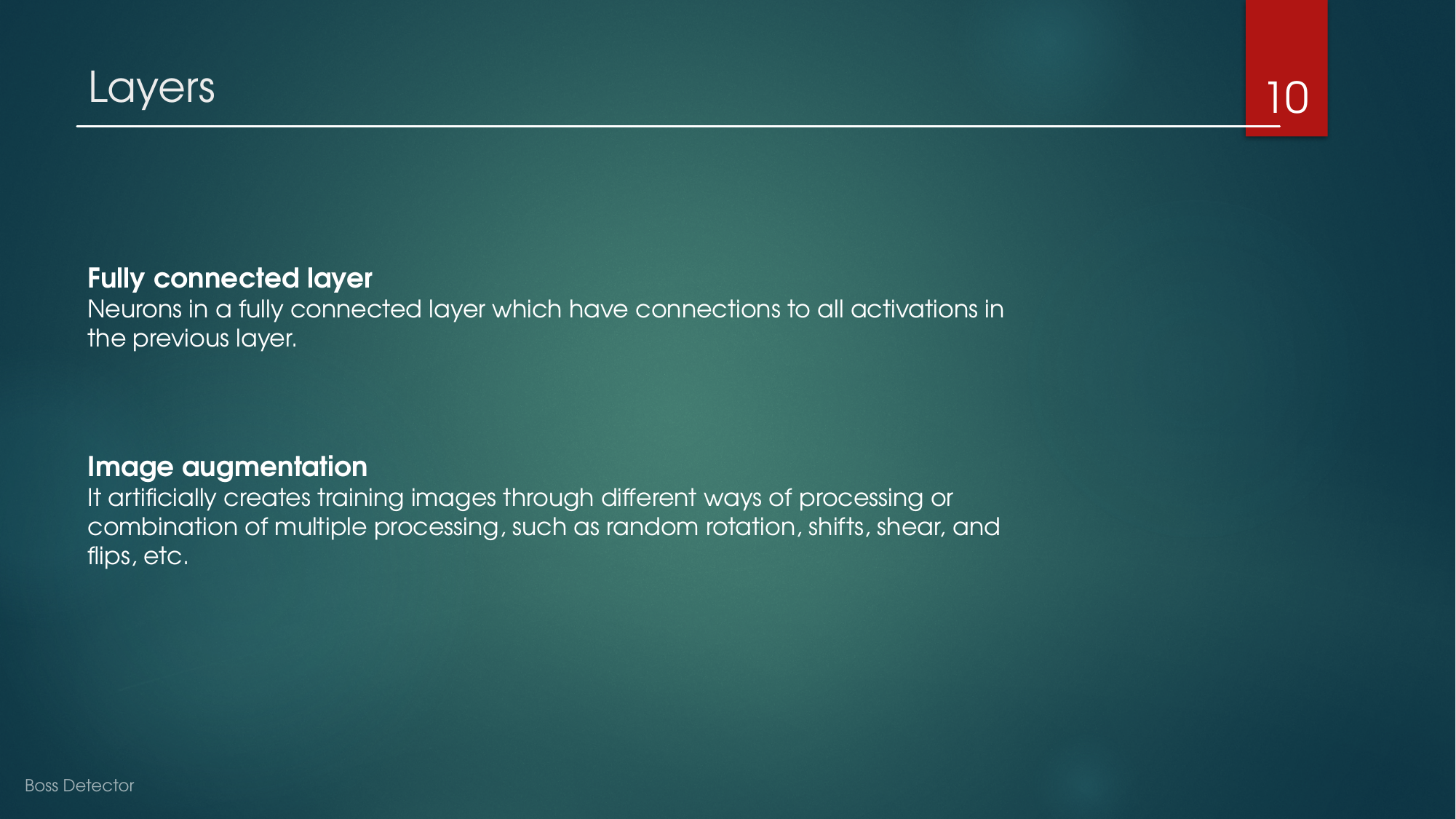

10
# Layers
Fully connected layer
Neurons in a fully connected layer which have connections to all activations in the previous layer.

Image augmentation
It artificially creates training images through different ways of processing or combination of multiple processing, such as random rotation, shifts, shear, and flips, etc.
Boss Detector